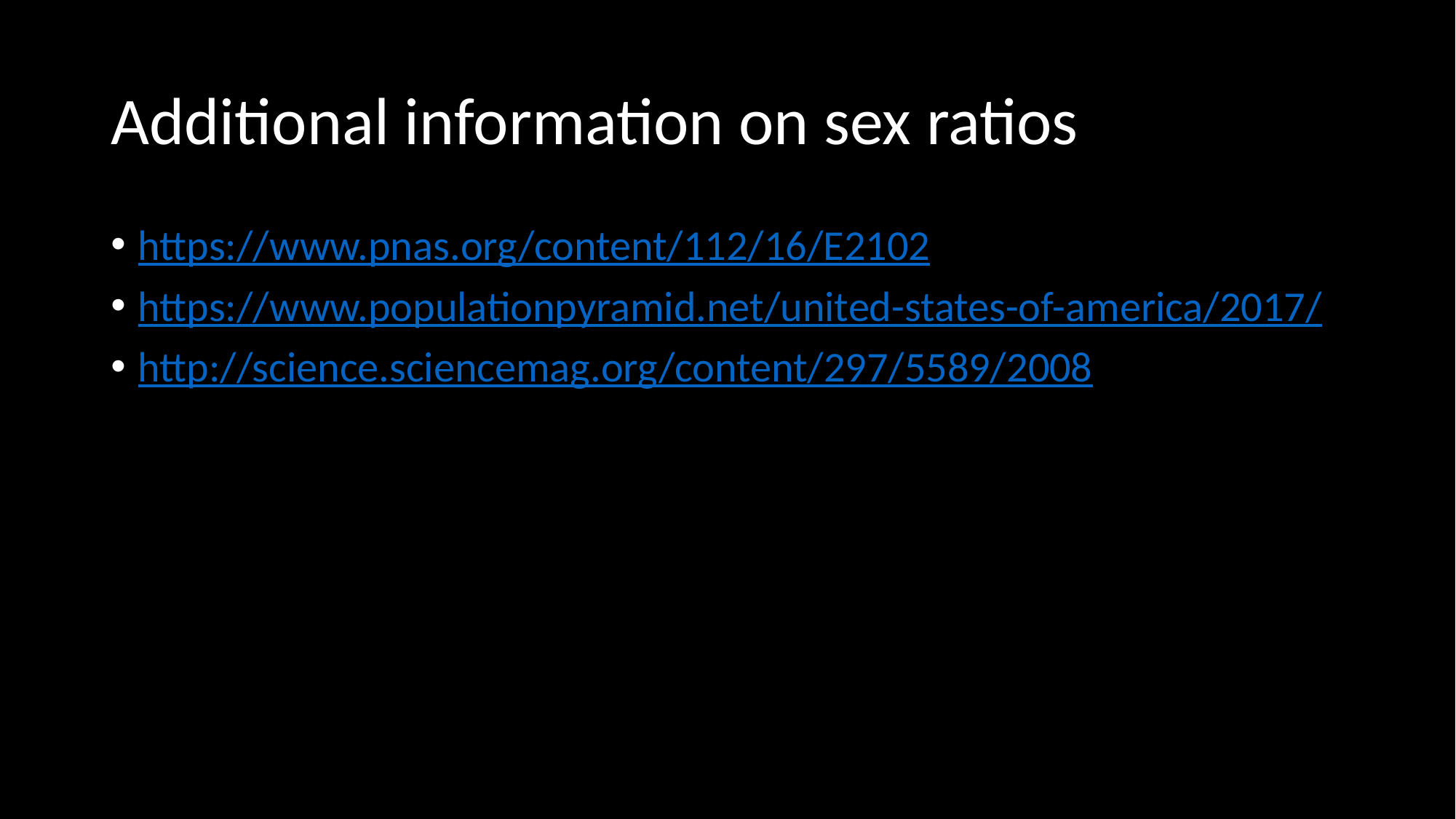

# Additional information on sex ratios
https://www.pnas.org/content/112/16/E2102
https://www.populationpyramid.net/united-states-of-america/2017/
http://science.sciencemag.org/content/297/5589/2008